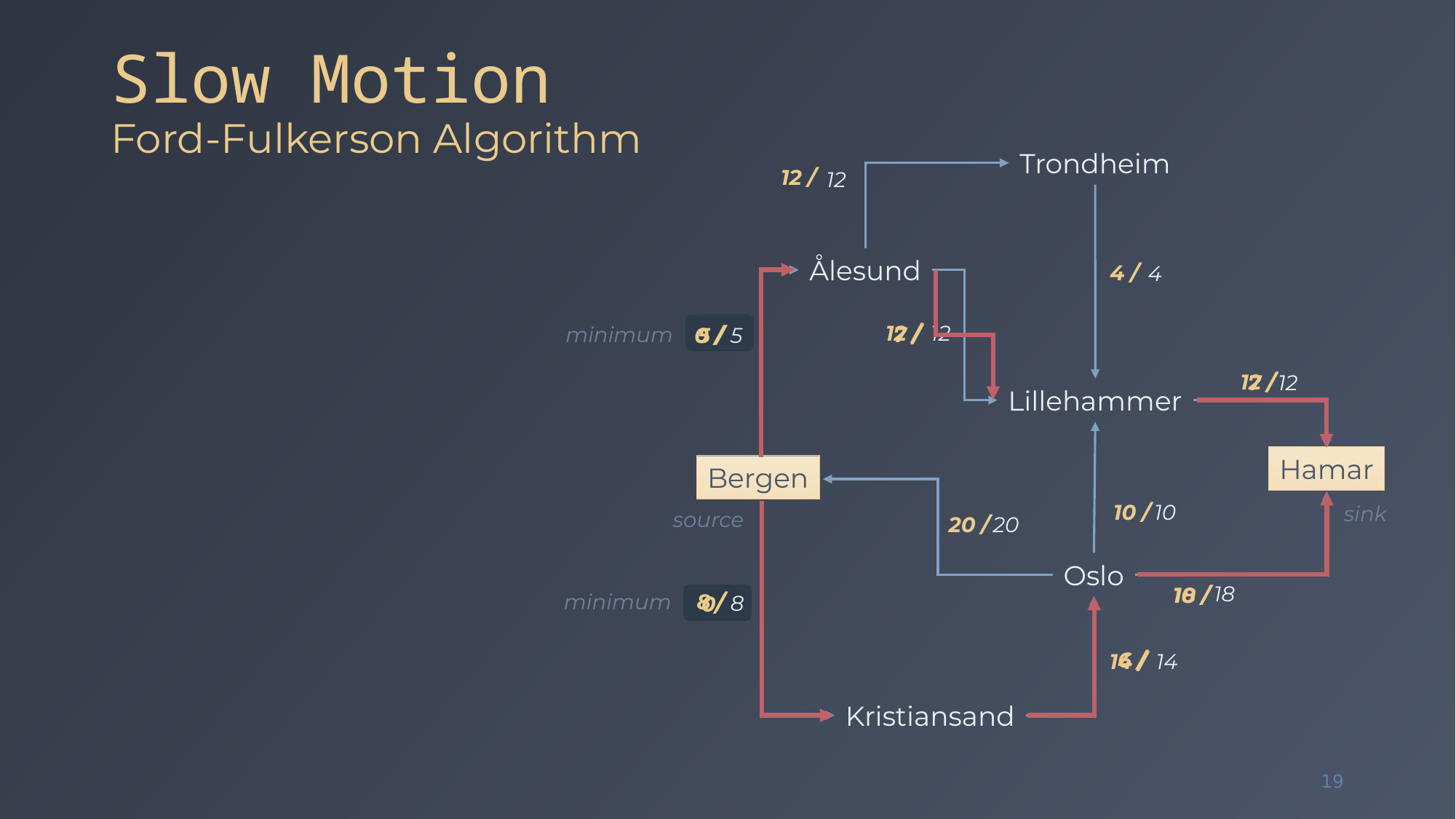

# Slow Motion Ford-Fulkerson Algorithm
Trondheim
12 /
12
Ålesund
4 /
4

12 /
12
minimum
7 /
5 /
5
0 /
12 /
12
7 /
Lillehammer
Hamar
Hamar
Bergen
Bergen
10 /
10
sink
source
20
20 /
Oslo
18
10 /
18 /
minimum
8 /

8
0/
6 /
14 /
14
Kristiansand
19